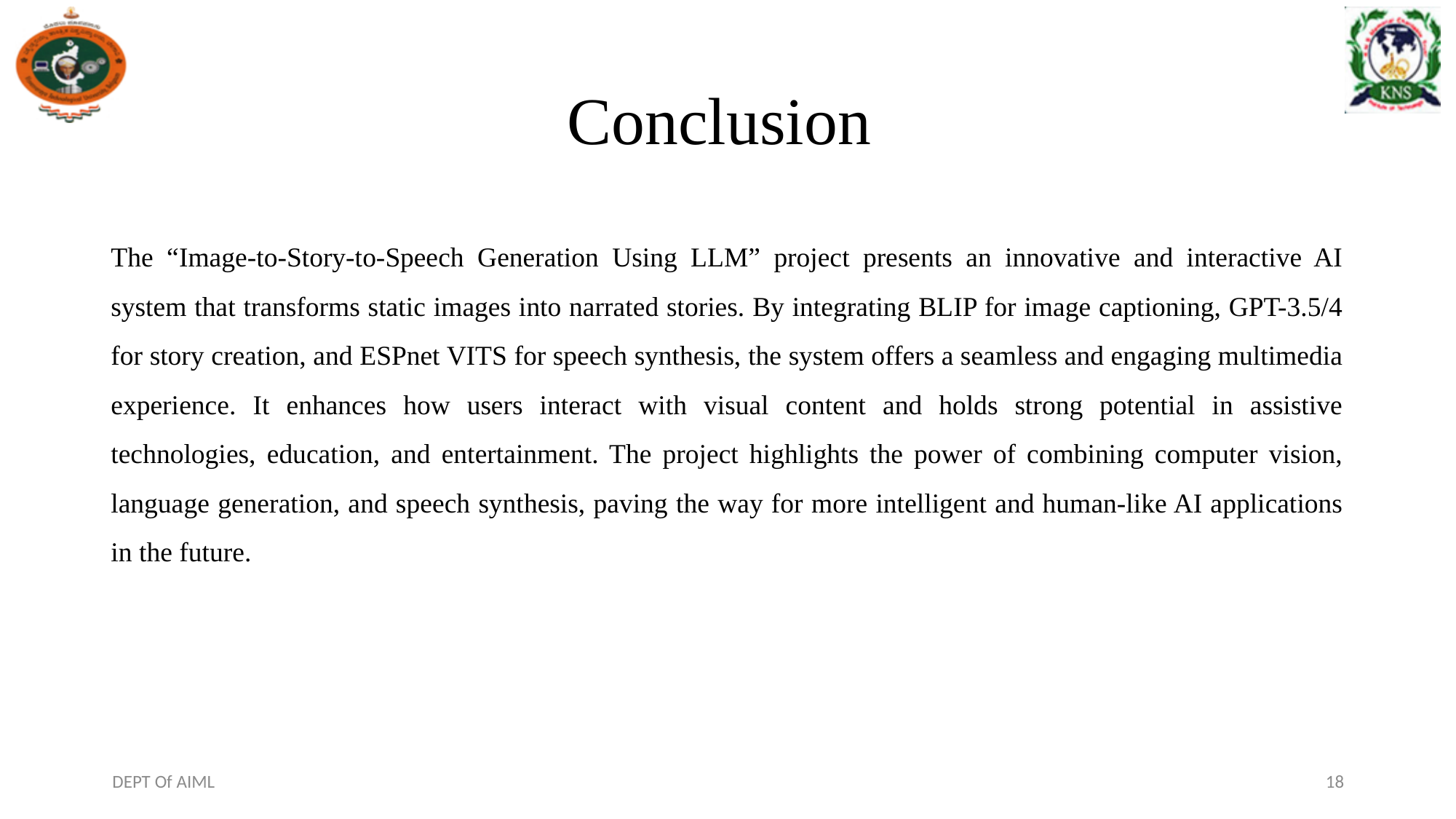

# Conclusion
The “Image-to-Story-to-Speech Generation Using LLM” project presents an innovative and interactive AI system that transforms static images into narrated stories. By integrating BLIP for image captioning, GPT-3.5/4 for story creation, and ESPnet VITS for speech synthesis, the system offers a seamless and engaging multimedia experience. It enhances how users interact with visual content and holds strong potential in assistive technologies, education, and entertainment. The project highlights the power of combining computer vision, language generation, and speech synthesis, paving the way for more intelligent and human-like AI applications in the future.
DEPT Of AIML
18